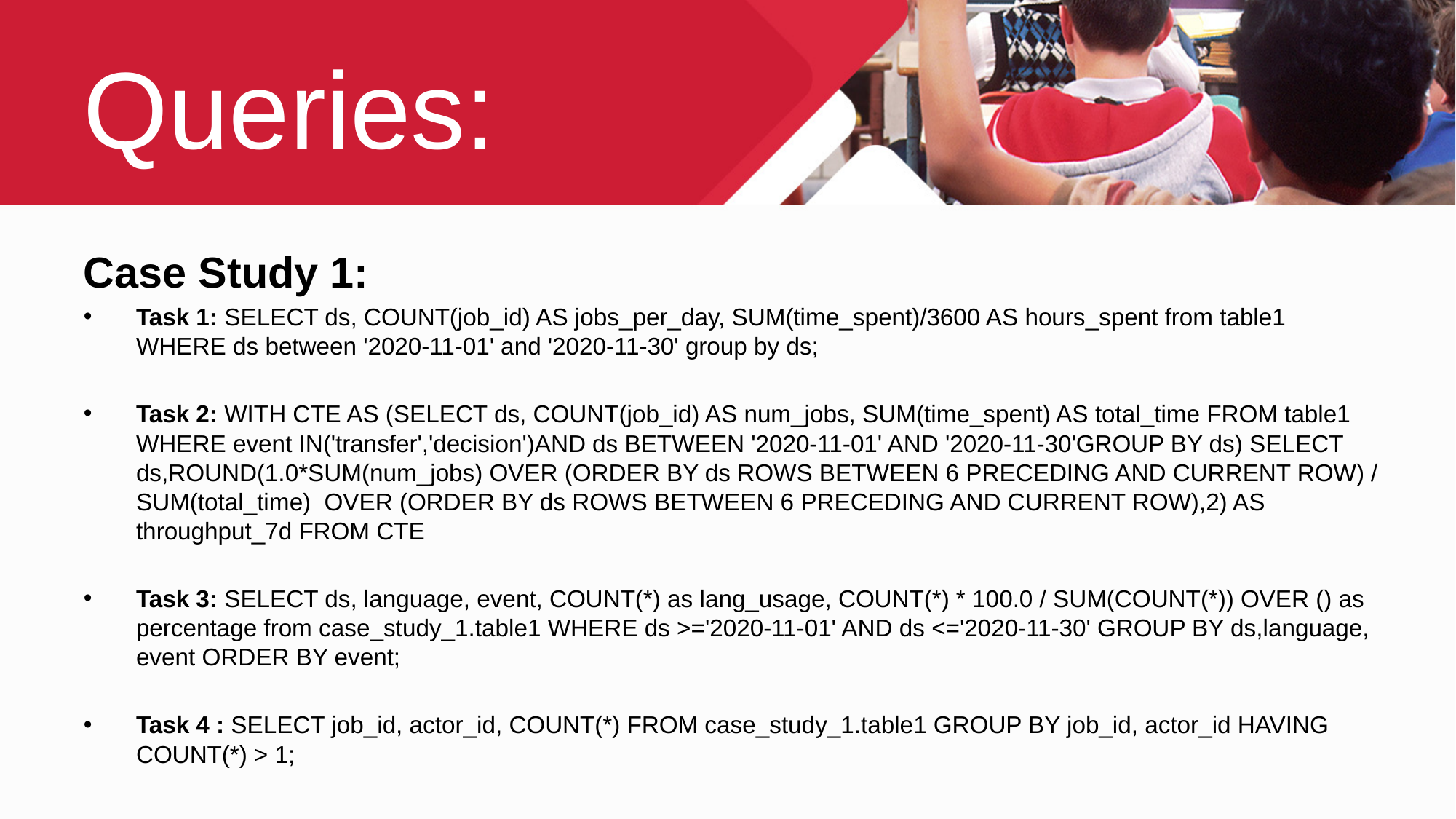

# Queries:
Case Study 1:
Task 1: SELECT ds, COUNT(job_id) AS jobs_per_day, SUM(time_spent)/3600 AS hours_spent from table1 WHERE ds between '2020-11-01' and '2020-11-30' group by ds;

Task 2: WITH CTE AS (SELECT ds, COUNT(job_id) AS num_jobs, SUM(time_spent) AS total_time FROM table1 WHERE event IN('transfer','decision')AND ds BETWEEN '2020-11-01' AND '2020-11-30'GROUP BY ds) SELECT ds,ROUND(1.0*SUM(num_jobs) OVER (ORDER BY ds ROWS BETWEEN 6 PRECEDING AND CURRENT ROW) / SUM(total_time)  OVER (ORDER BY ds ROWS BETWEEN 6 PRECEDING AND CURRENT ROW),2) AS throughput_7d FROM CTE

Task 3: SELECT ds, language, event, COUNT(*) as lang_usage, COUNT(*) * 100.0 / SUM(COUNT(*)) OVER () as percentage from case_study_1.table1 WHERE ds >='2020-11-01' AND ds <='2020-11-30' GROUP BY ds,language, event ORDER BY event;

Task 4 : SELECT job_id, actor_id, COUNT(*) FROM case_study_1.table1 GROUP BY job_id, actor_id HAVING COUNT(*) > 1;